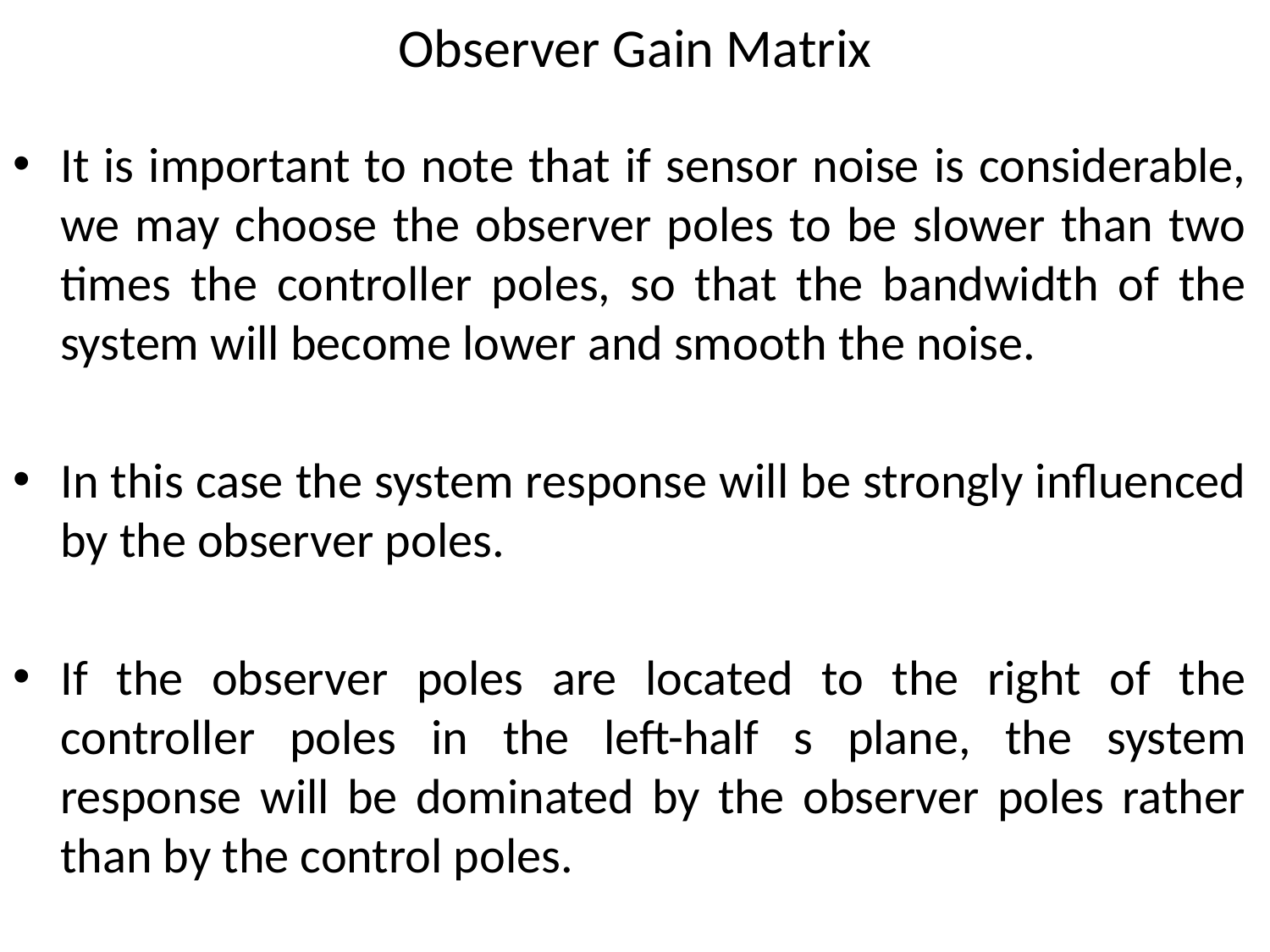

# Observer Gain Matrix
It is important to note that if sensor noise is considerable, we may choose the observer poles to be slower than two times the controller poles, so that the bandwidth of the system will become lower and smooth the noise.

In this case the system response will be strongly influenced by the observer poles.

If the observer poles are located to the right of the controller poles in the left-half s plane, the system response will be dominated by the observer poles rather than by the control poles.